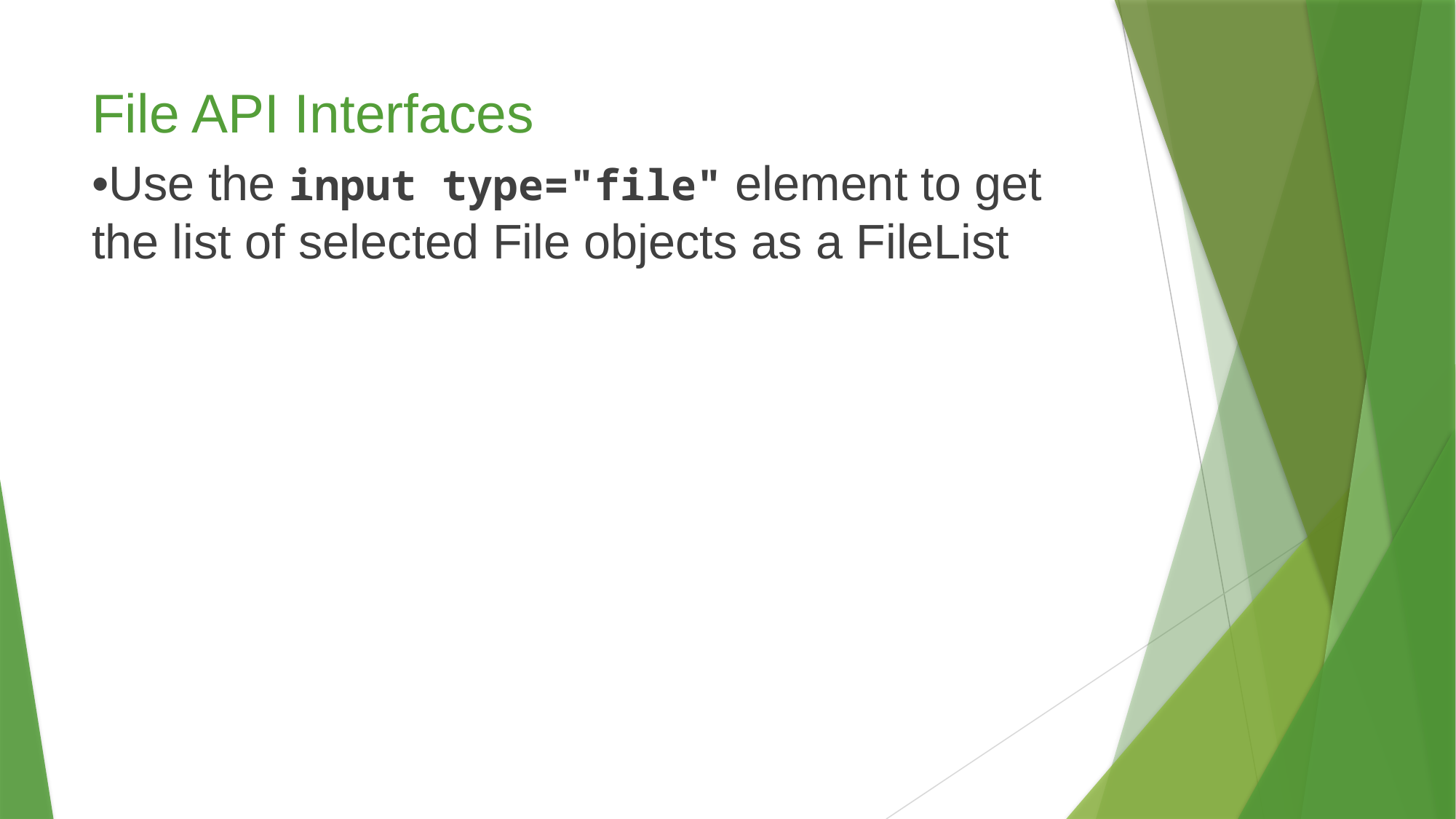

# File API Interfaces
•Use the input type="file" element to get the list of selected File objects as a FileList